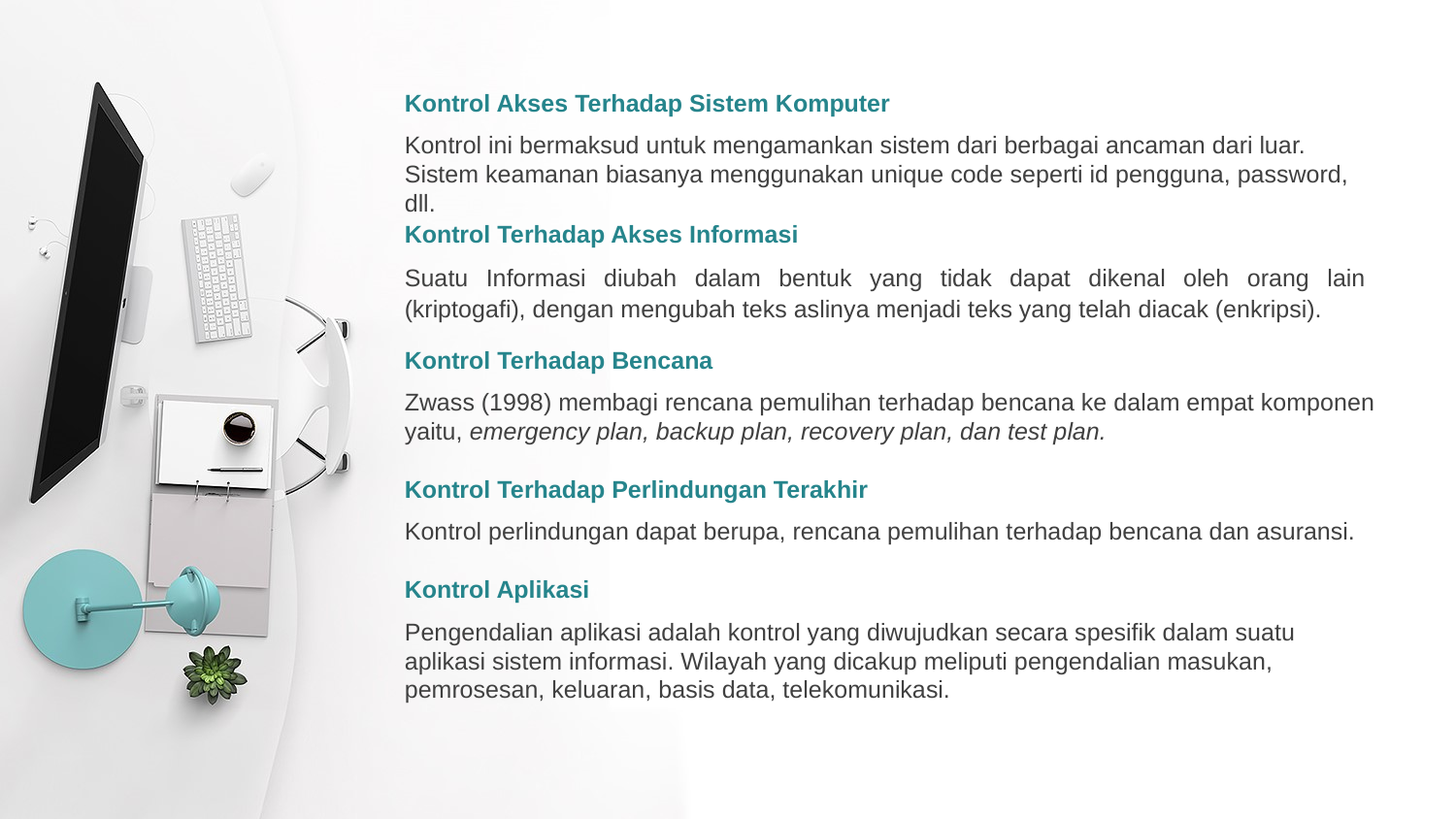

Kontrol Akses Terhadap Sistem Komputer
Kontrol ini bermaksud untuk mengamankan sistem dari berbagai ancaman dari luar. Sistem keamanan biasanya menggunakan unique code seperti id pengguna, password, dll.
Kontrol Terhadap Akses Informasi
Suatu Informasi diubah dalam bentuk yang tidak dapat dikenal oleh orang lain (kriptogafi), dengan mengubah teks aslinya menjadi teks yang telah diacak (enkripsi).
Kontrol Terhadap Bencana
Zwass (1998) membagi rencana pemulihan terhadap bencana ke dalam empat komponen yaitu, emergency plan, backup plan, recovery plan, dan test plan.
Kontrol Terhadap Perlindungan Terakhir
Kontrol perlindungan dapat berupa, rencana pemulihan terhadap bencana dan asuransi.
Kontrol Aplikasi
Pengendalian aplikasi adalah kontrol yang diwujudkan secara spesifik dalam suatu aplikasi sistem informasi. Wilayah yang dicakup meliputi pengendalian masukan, pemrosesan, keluaran, basis data, telekomunikasi.